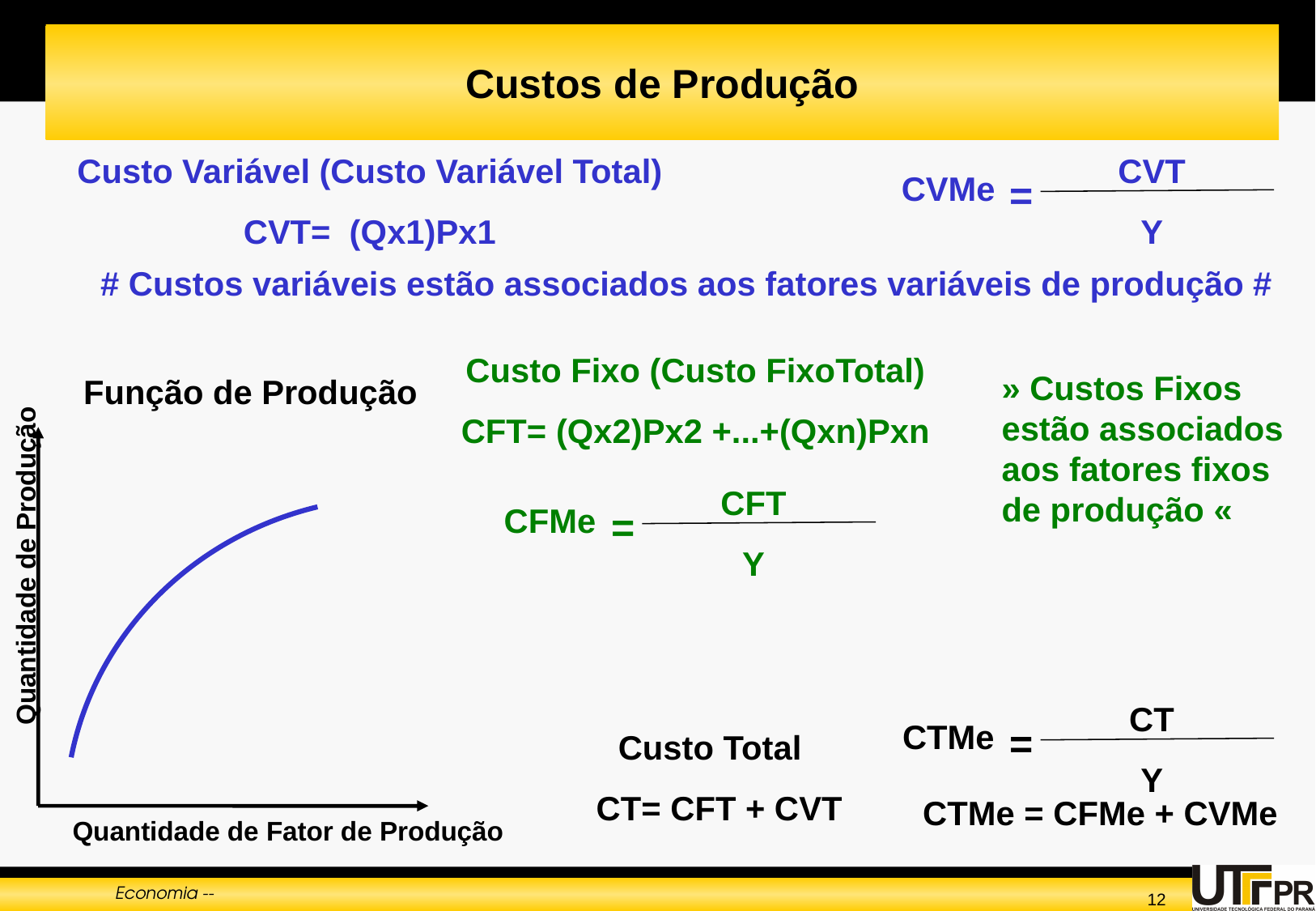

# Custos de Produção
Custo Variável (Custo Variável Total)
CVT=  (Qx1)Px1
CVT
Y
=
CVMe
# Custos variáveis estão associados aos fatores variáveis de produção #
Custo Fixo (Custo FixoTotal)
CFT= (Qx2)Px2 +...+(Qxn)Pxn
» Custos Fixos estão associados aos fatores fixos de produção «
Função de Produção

Quantidade de Produção
Quantidade de Fator de Produção
CFT
Y
=
CFMe

CT
Y
=
Custo Total
CT= CFT + CVT
CTMe
CTMe = CFMe + CVMe
Economia --
12